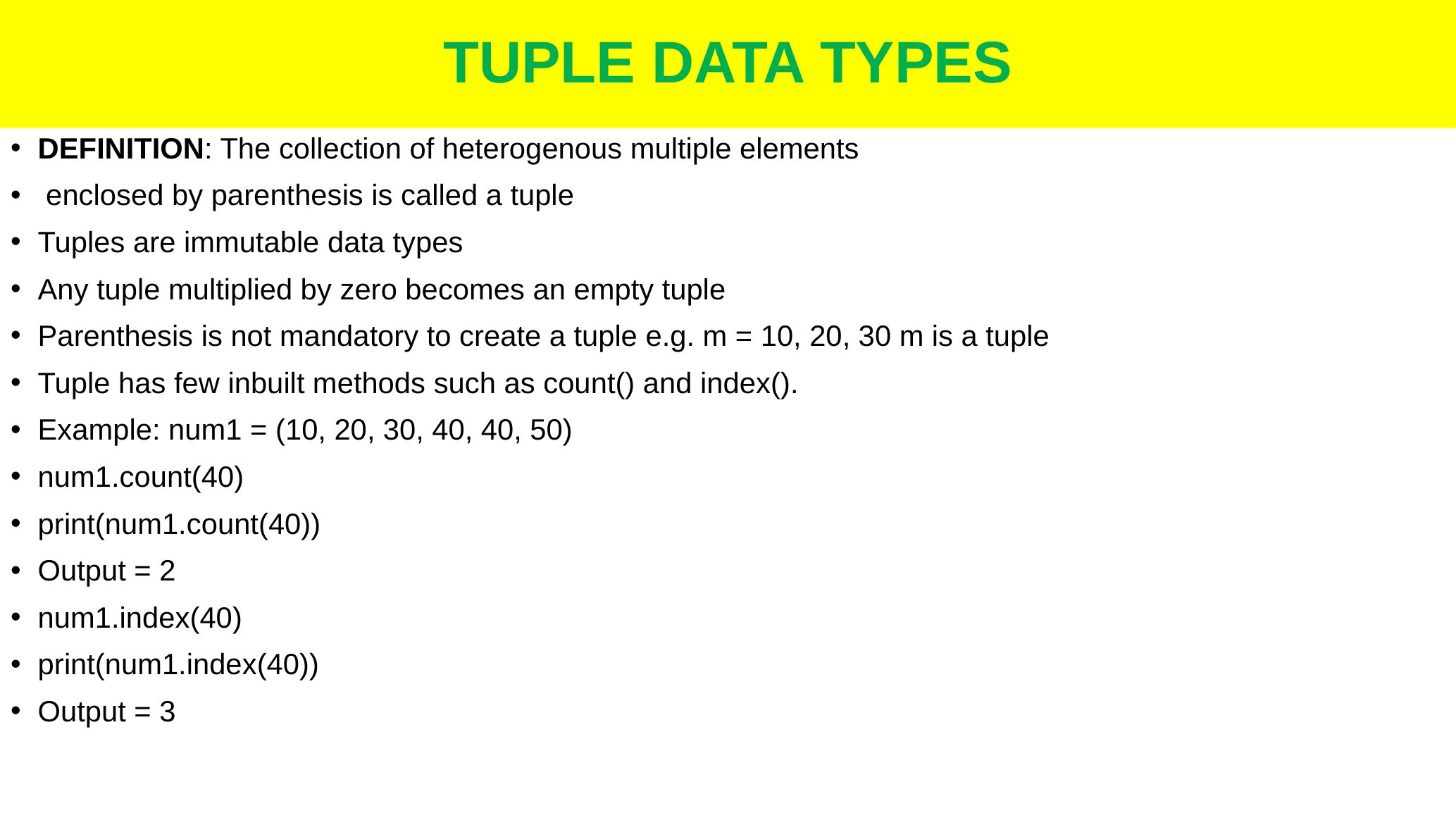

# TUPLE DATA TYPES
DEFINITION: The collection of heterogenous multiple elements
 enclosed by parenthesis is called a tuple
Tuples are immutable data types
Any tuple multiplied by zero becomes an empty tuple
Parenthesis is not mandatory to create a tuple e.g. m = 10, 20, 30 m is a tuple
Tuple has few inbuilt methods such as count() and index().
Example: num1 = (10, 20, 30, 40, 40, 50)
num1.count(40)
print(num1.count(40))
Output = 2
num1.index(40)
print(num1.index(40))
Output = 3